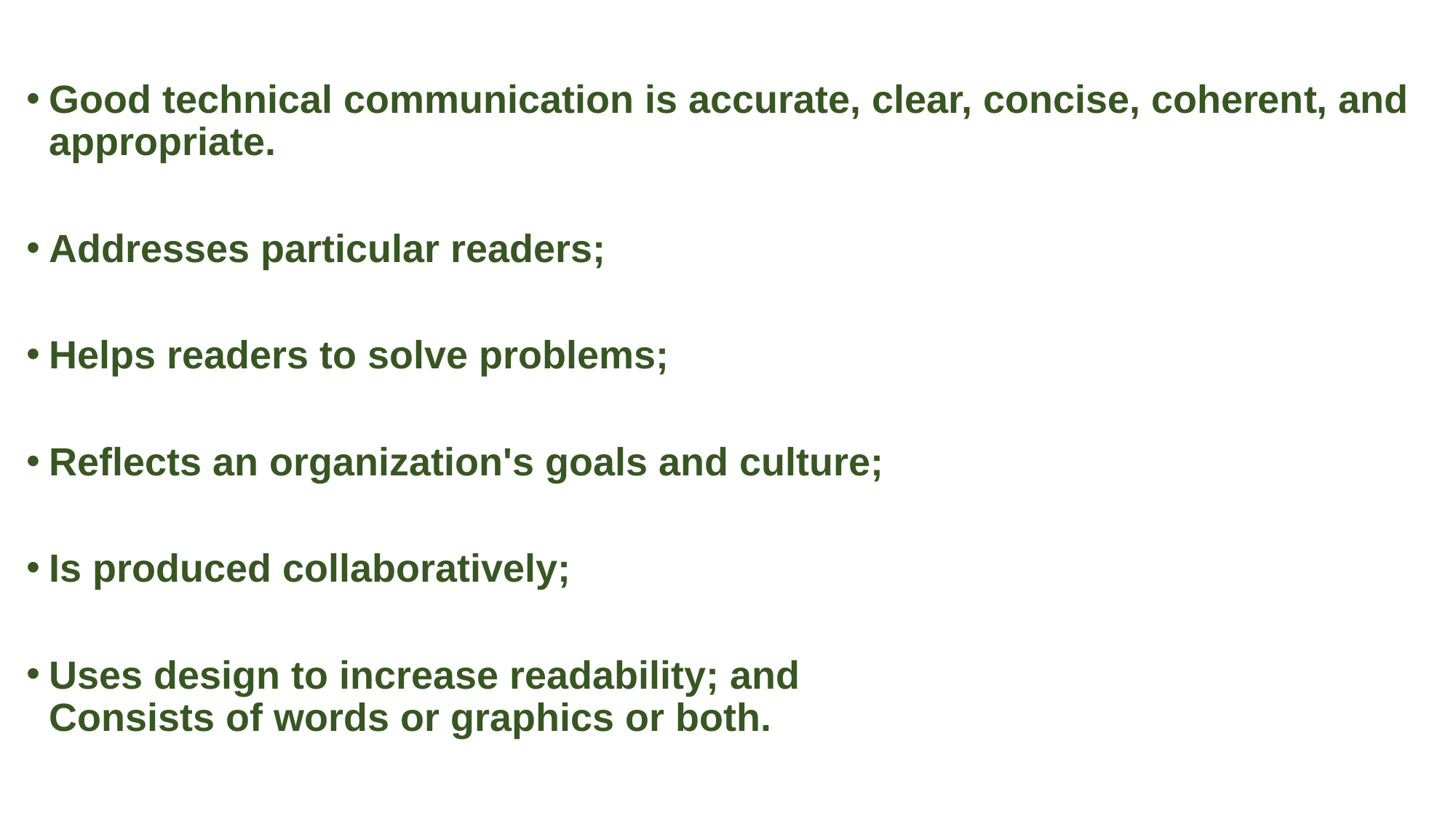

Good technical communication is accurate, clear, concise, coherent, and appropriate.

Addresses particular readers;

Helps readers to solve problems;

Reflects an organization's goals and culture;

Is produced collaboratively;

Uses design to increase readability; and
Consists of words or graphics or both.